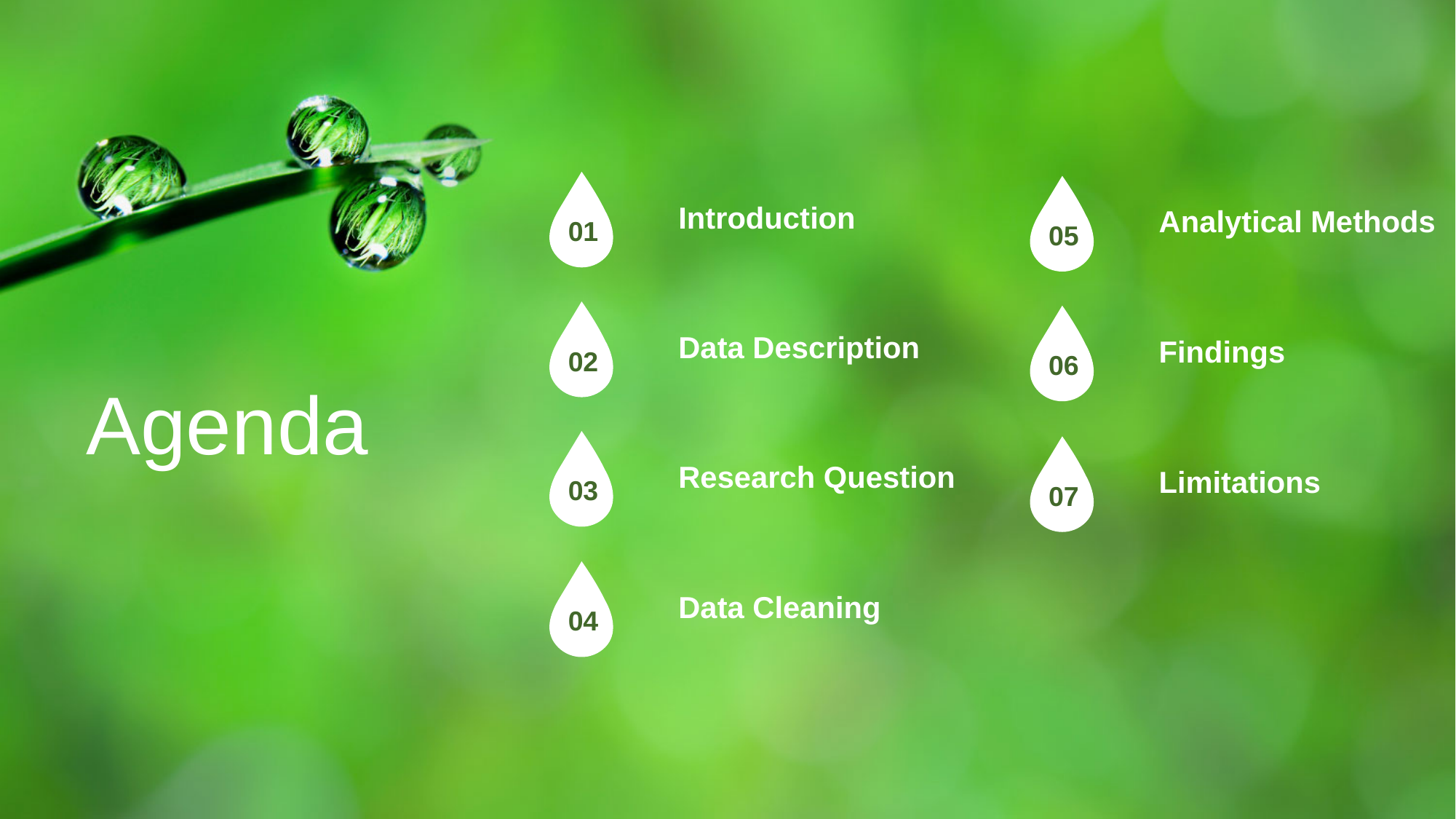

01
Introduction

05
Analytical Methods

02
Data Description

06
Findings
Agenda

03
Research Question

07
Limitations

04
Data Cleaning